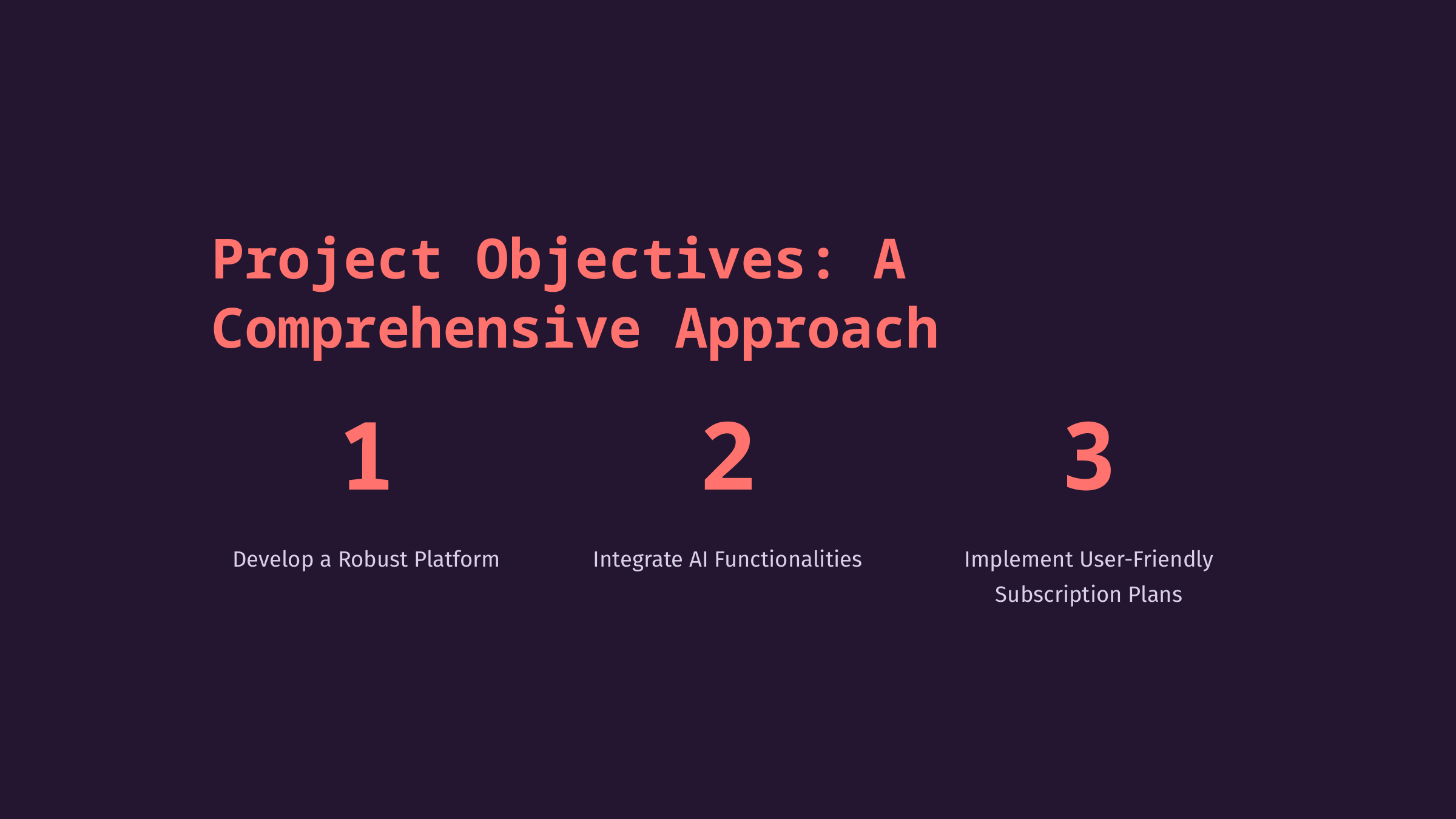

Project Objectives: A Comprehensive Approach
1
2
3
Develop a Robust Platform
Integrate AI Functionalities
Implement User-Friendly Subscription Plans